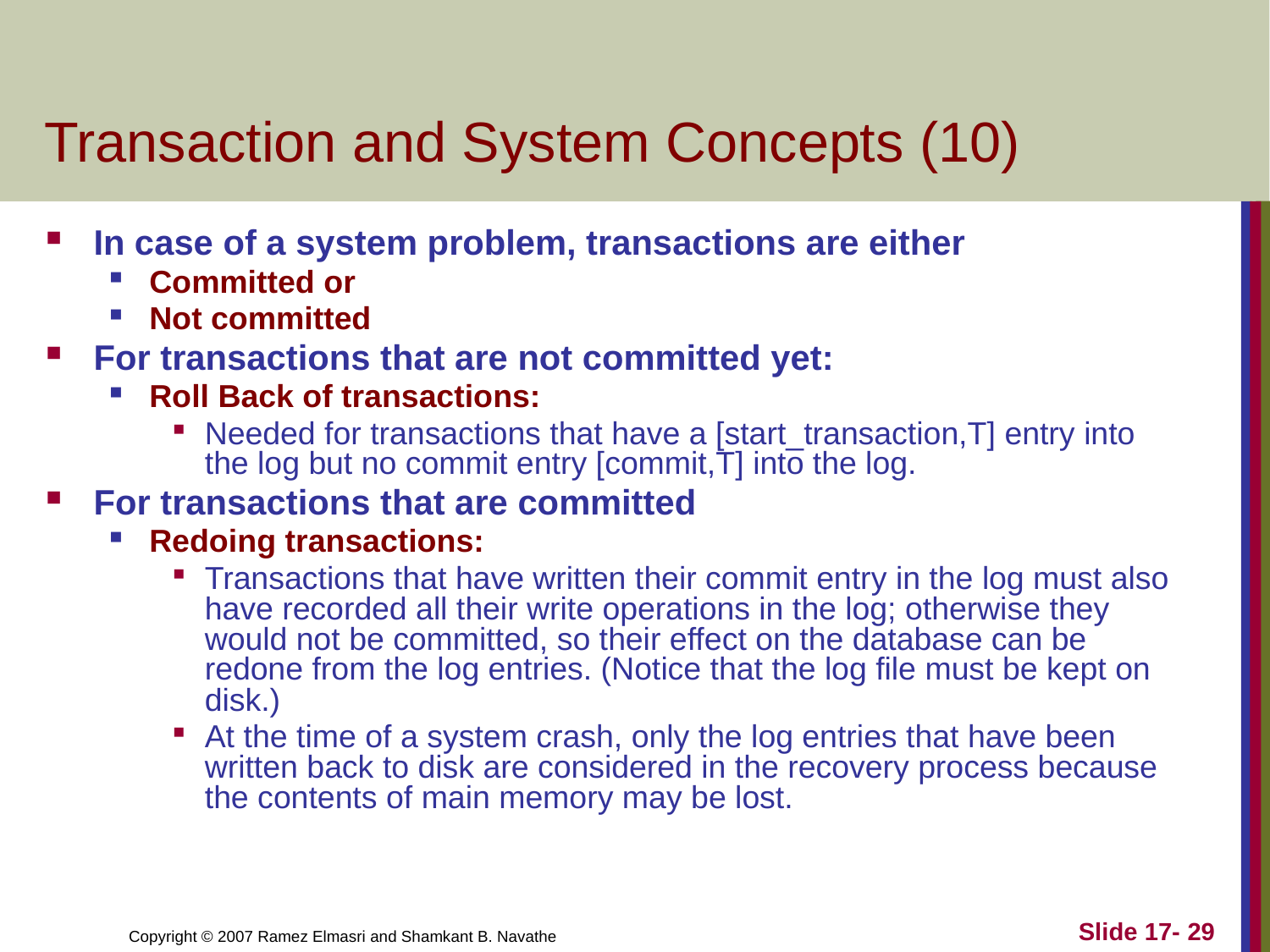

# Transaction and System Concepts (10)
In case of a system problem, transactions are either
Committed or
Not committed
For transactions that are not committed yet:
Roll Back of transactions:
Needed for transactions that have a [start_transaction,T] entry into the log but no commit entry [commit,T] into the log.
For transactions that are committed
Redoing transactions:
Transactions that have written their commit entry in the log must also have recorded all their write operations in the log; otherwise they would not be committed, so their effect on the database can be redone from the log entries. (Notice that the log file must be kept on disk.)
At the time of a system crash, only the log entries that have been written back to disk are considered in the recovery process because the contents of main memory may be lost.

Slide 17- 29